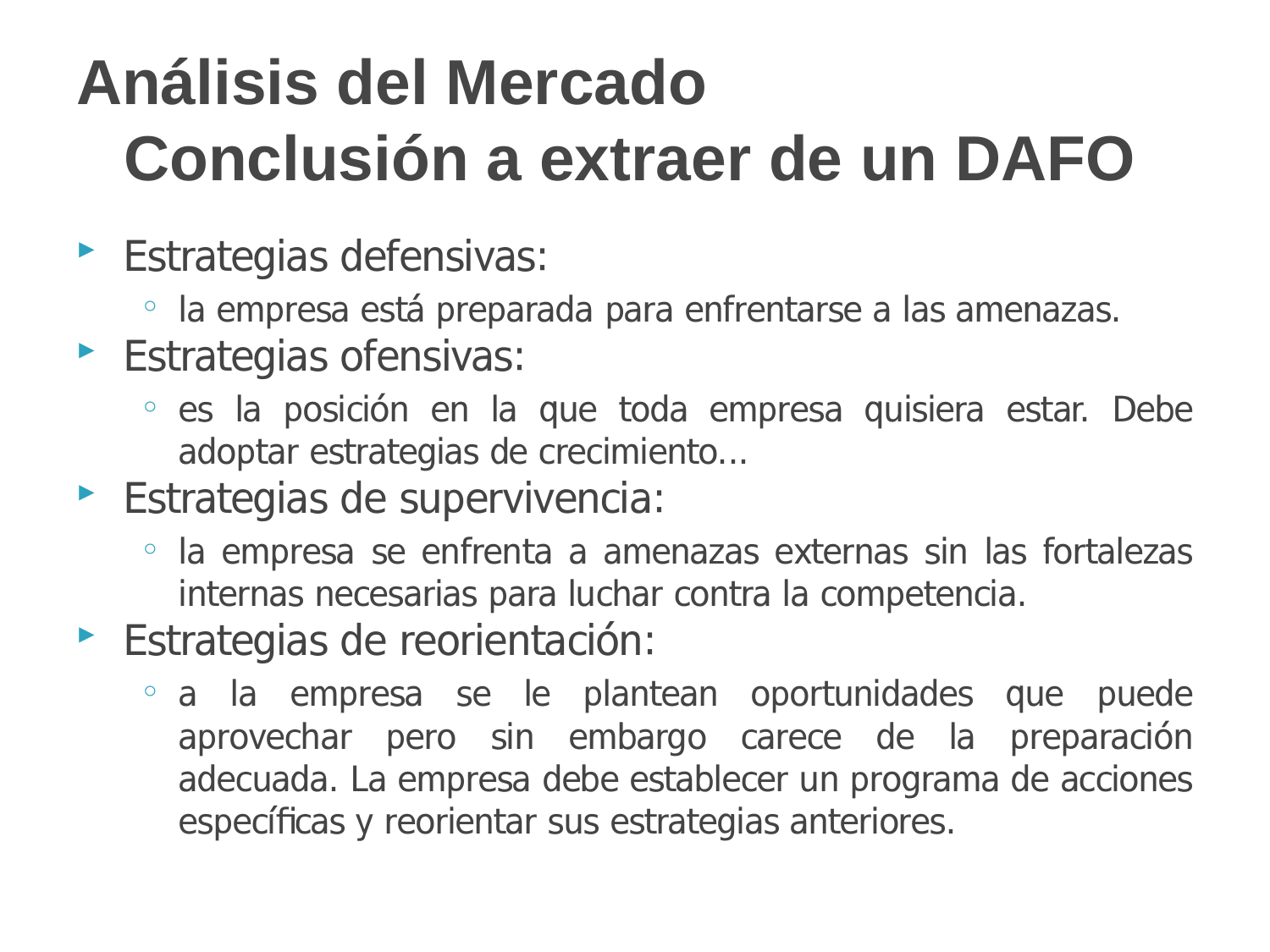

# Análisis del Mercado Conclusión a extraer de un DAFO
Estrategias defensivas:
la empresa está preparada para enfrentarse a las amenazas.
Estrategias ofensivas:
es la posición en la que toda empresa quisiera estar. Debe adoptar estrategias de crecimiento...
Estrategias de supervivencia:
la empresa se enfrenta a amenazas externas sin las fortalezas internas necesarias para luchar contra la competencia.
Estrategias de reorientación:
a la empresa se le plantean oportunidades que puede aprovechar pero sin embargo carece de la preparación adecuada. La empresa debe establecer un programa de acciones específicas y reorientar sus estrategias anteriores.